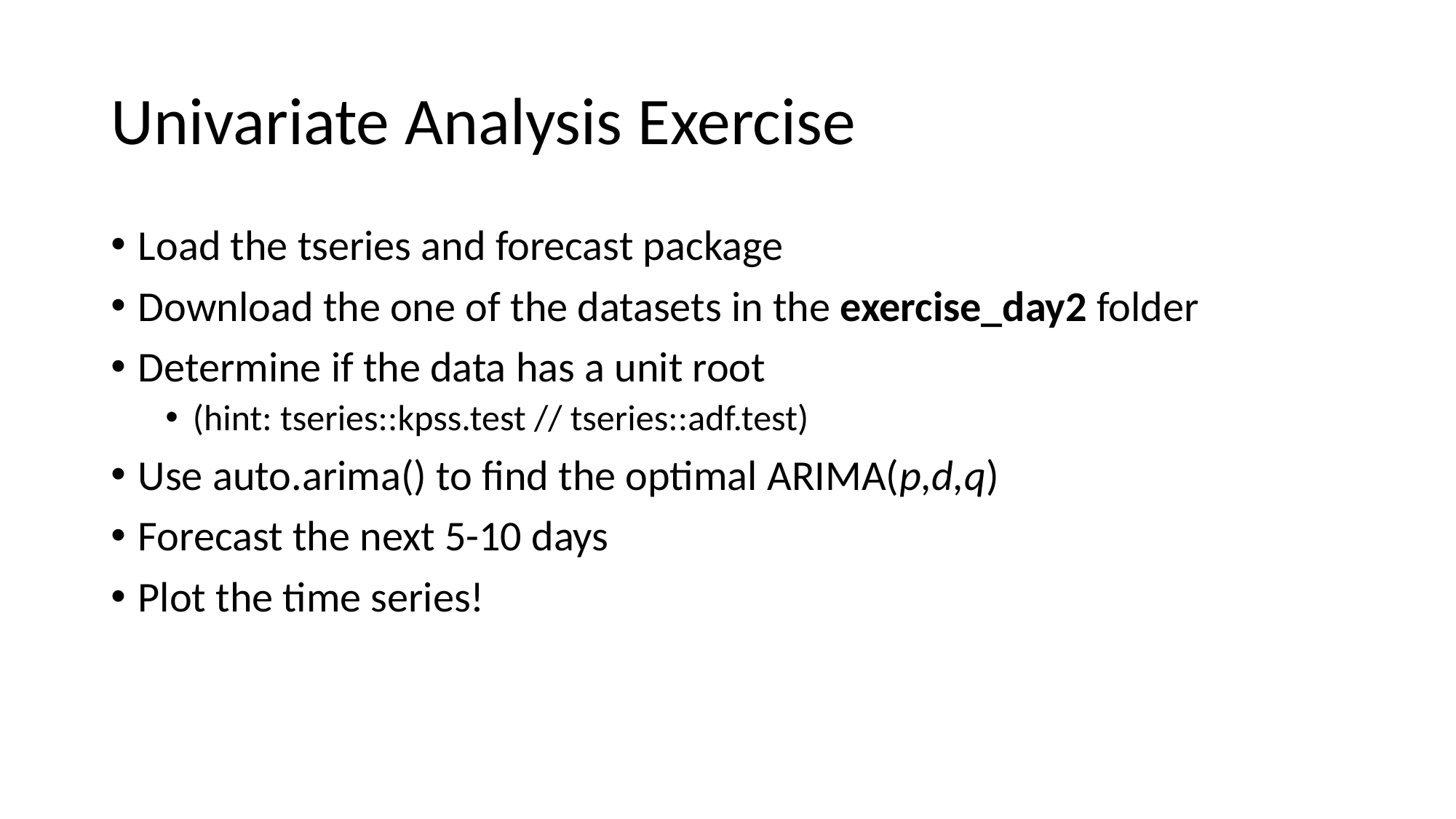

# Univariate Analysis Exercise
Load the tseries and forecast package
Download the one of the datasets in the exercise_day2 folder
Determine if the data has a unit root
(hint: tseries::kpss.test // tseries::adf.test)
Use auto.arima() to find the optimal ARIMA(p,d,q)
Forecast the next 5-10 days
Plot the time series!